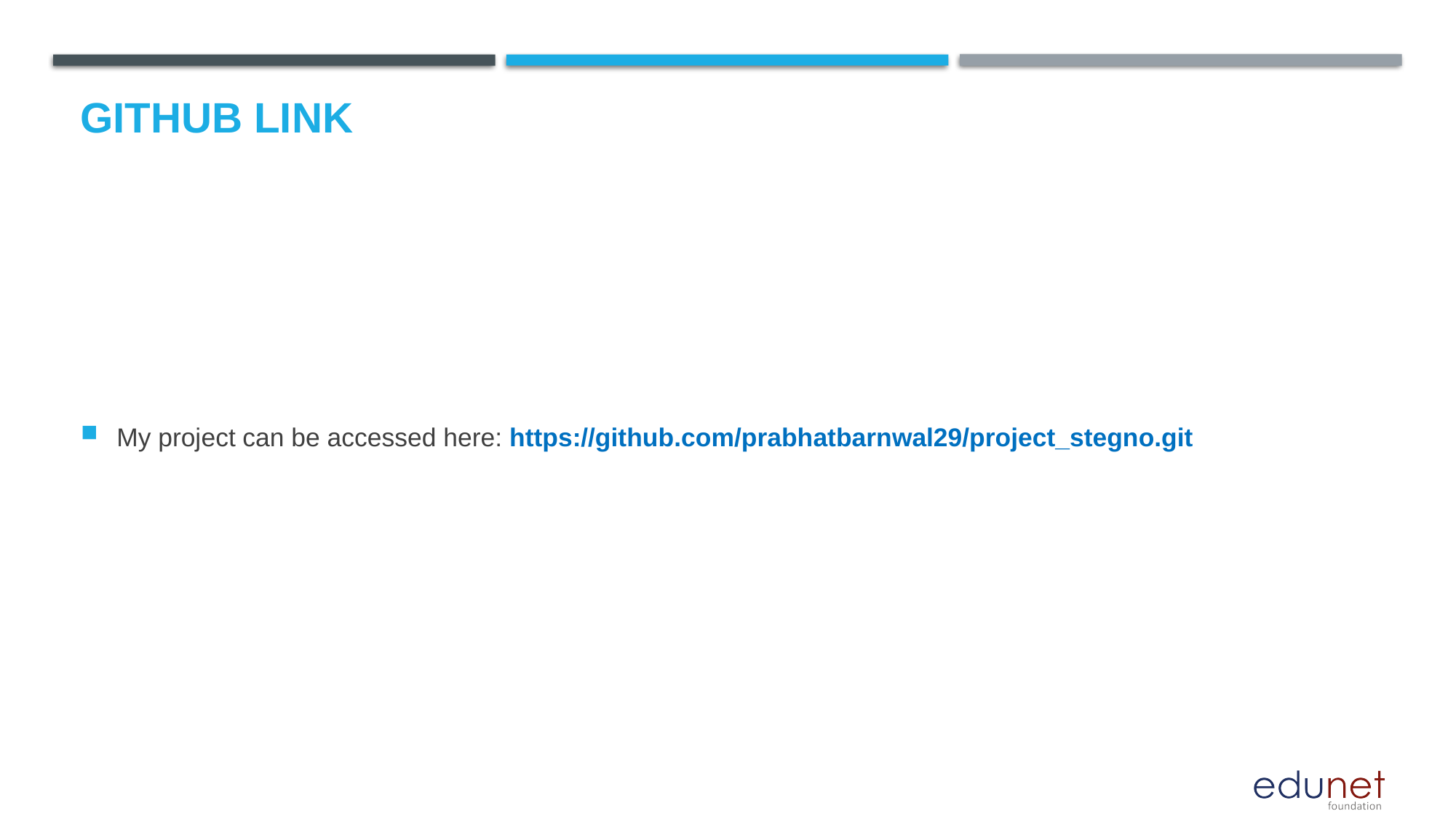

# GitHub Link
My project can be accessed here: https://github.com/prabhatbarnwal29/project_stegno.git